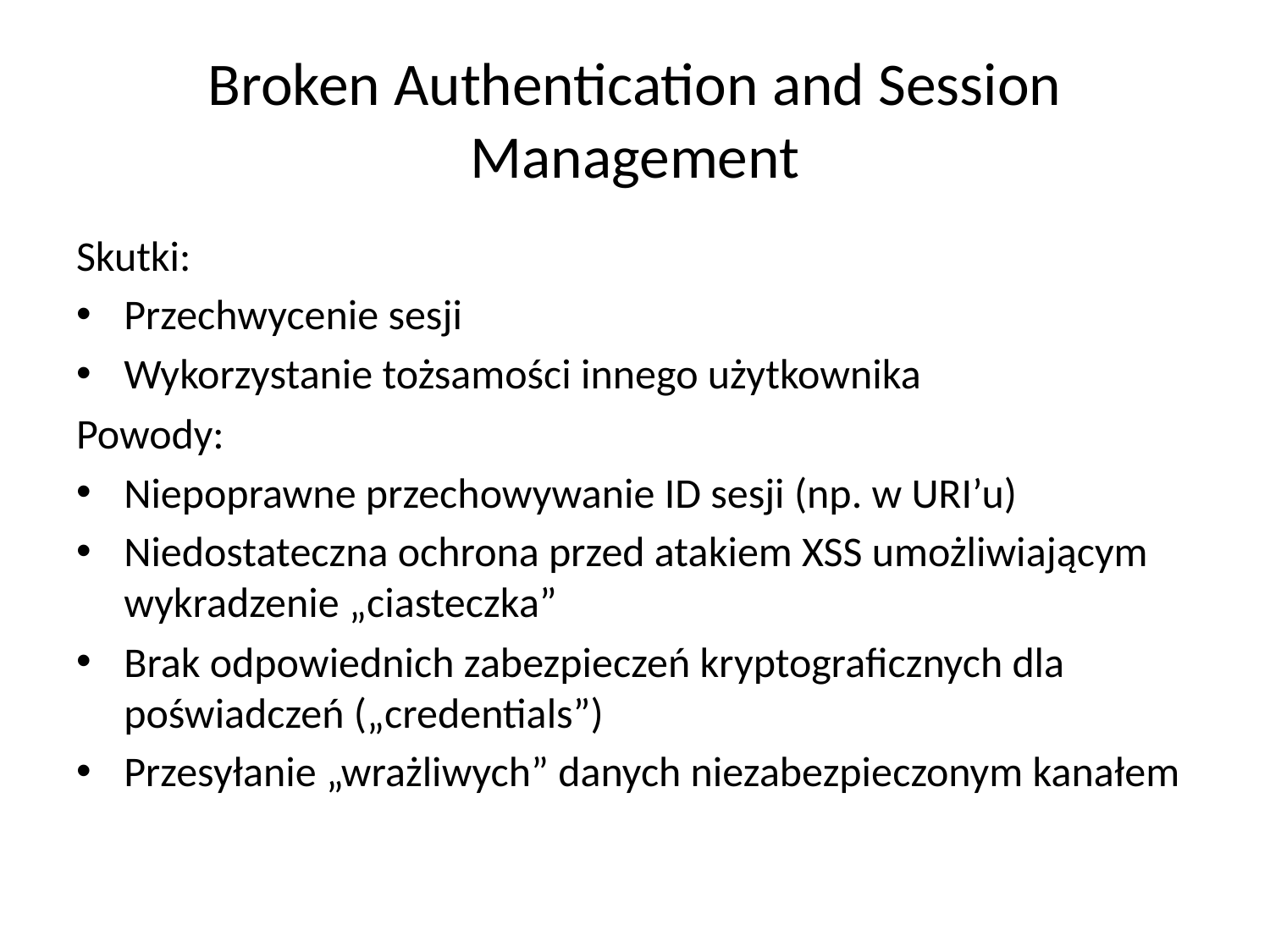

# Broken Authentication and Session Management
Skutki:
Przechwycenie sesji
Wykorzystanie tożsamości innego użytkownika
Powody:
Niepoprawne przechowywanie ID sesji (np. w URI’u)
Niedostateczna ochrona przed atakiem XSS umożliwiającym wykradzenie „ciasteczka”
Brak odpowiednich zabezpieczeń kryptograficznych dla poświadczeń („credentials”)
Przesyłanie „wrażliwych” danych niezabezpieczonym kanałem